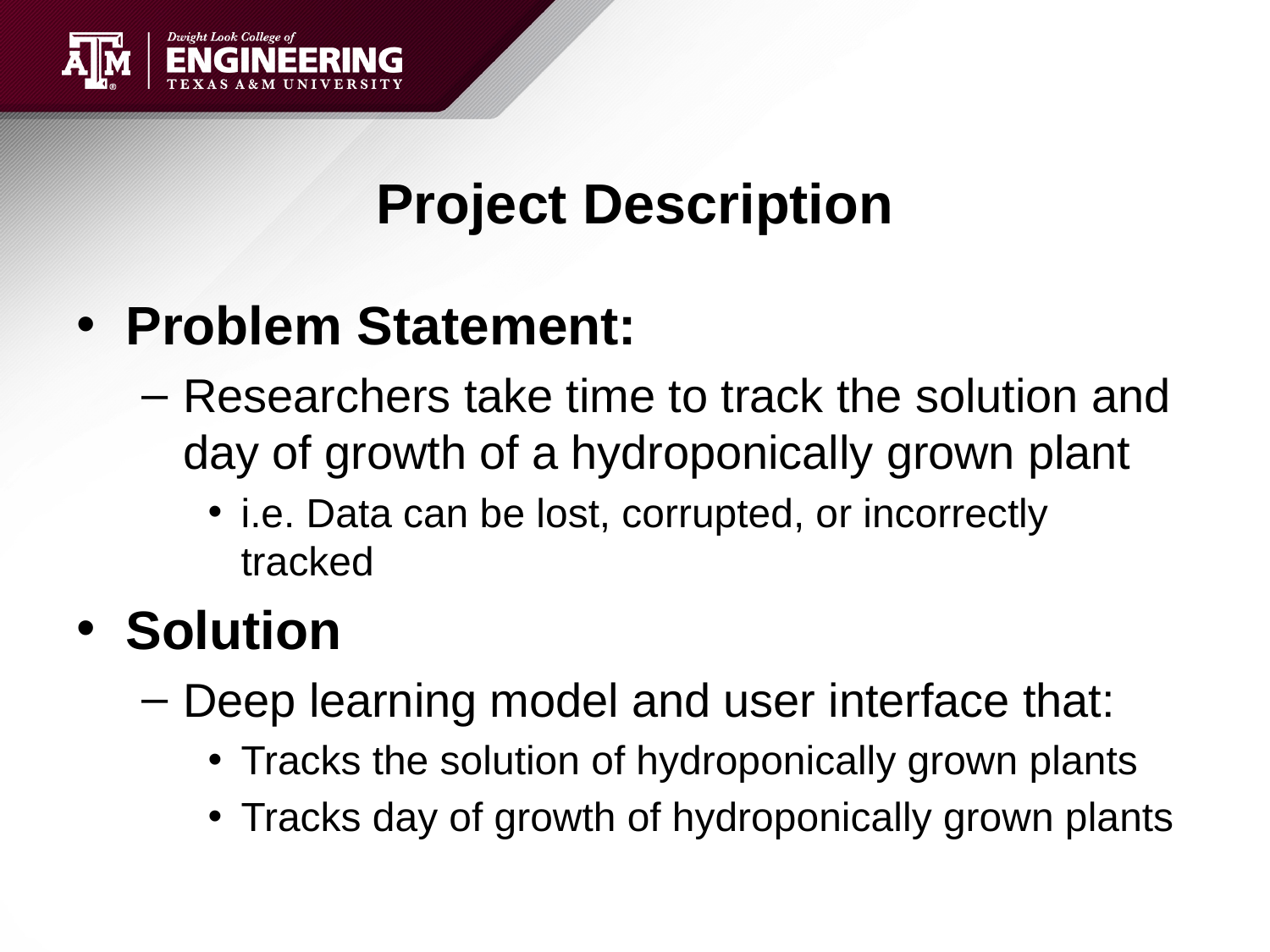

# Project Description
Problem Statement:
Researchers take time to track the solution and day of growth of a hydroponically grown plant
i.e. Data can be lost, corrupted, or incorrectly tracked
Solution
Deep learning model and user interface that:
Tracks the solution of hydroponically grown plants
Tracks day of growth of hydroponically grown plants